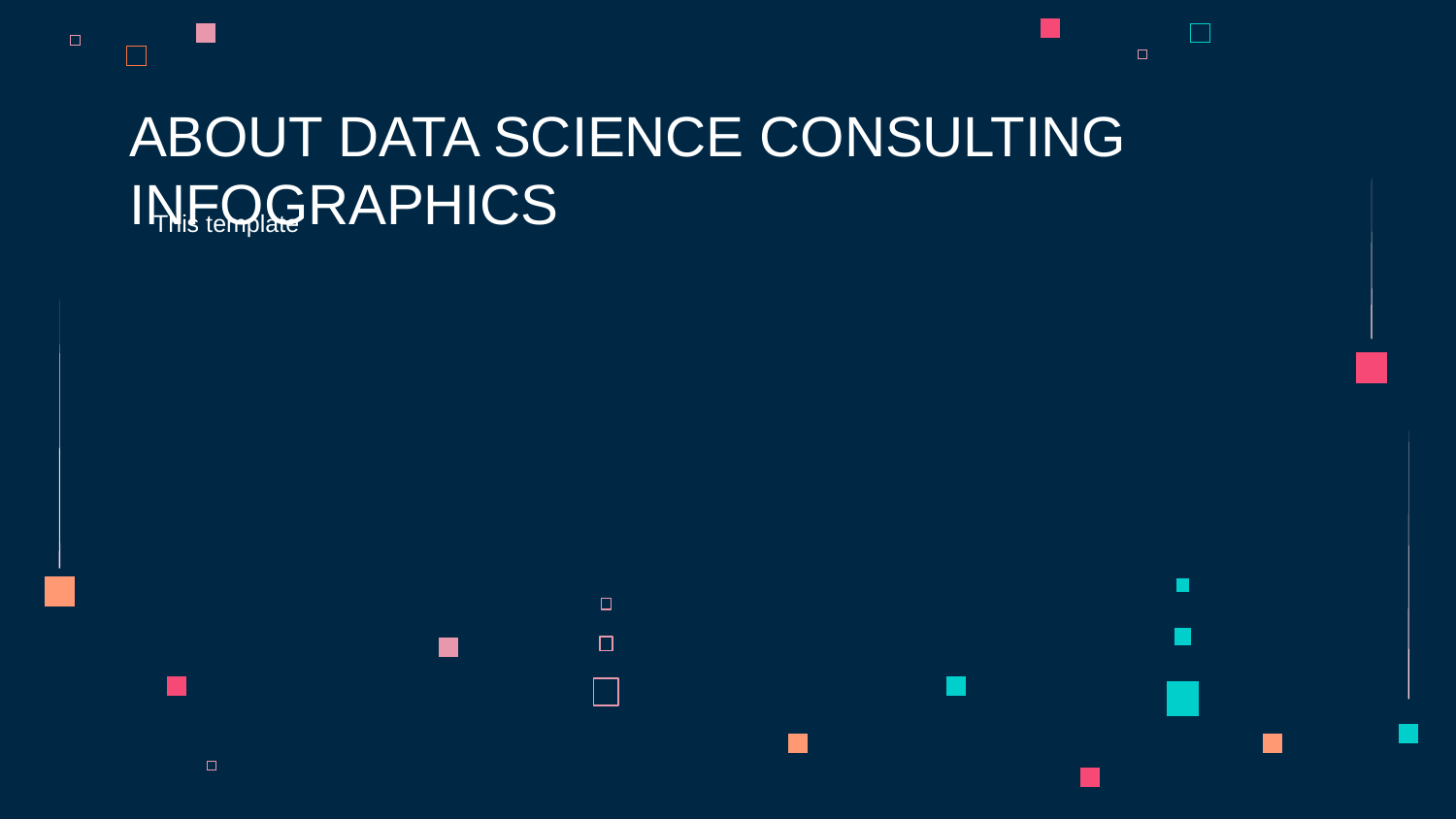

# ABOUT DATA SCIENCE CONSULTING INFOGRAPHICS
This template